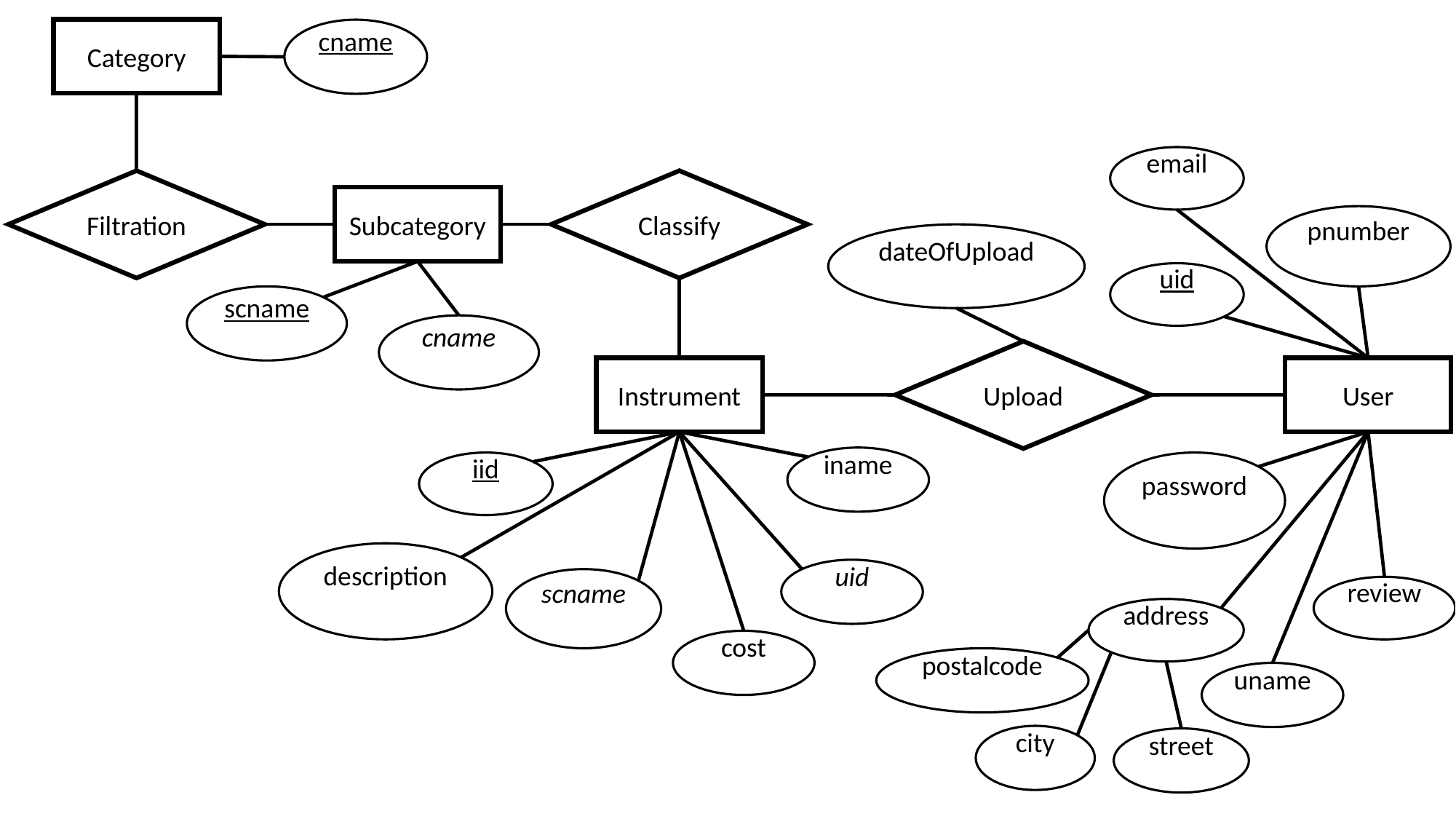

Category
cname

email

Filtration
Classify
Subcategory
pnumber

dateOfUpload

uid

scname

cname

Upload
Instrument
User
iname

iid

password

description

uid

scname

review

address

cost

postalcode

uname

city

street